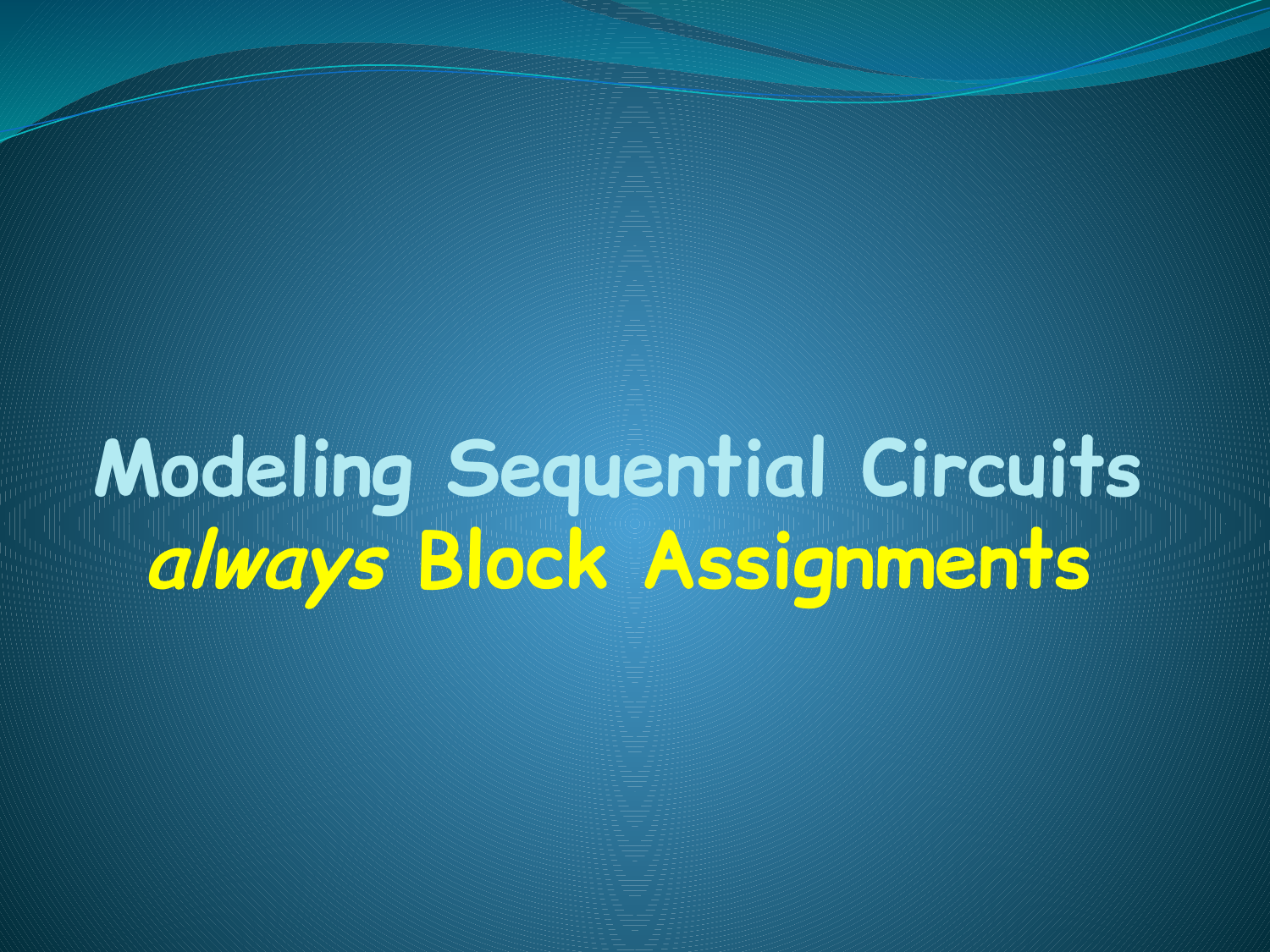

# Modeling Sequential Circuits always Block Assignments